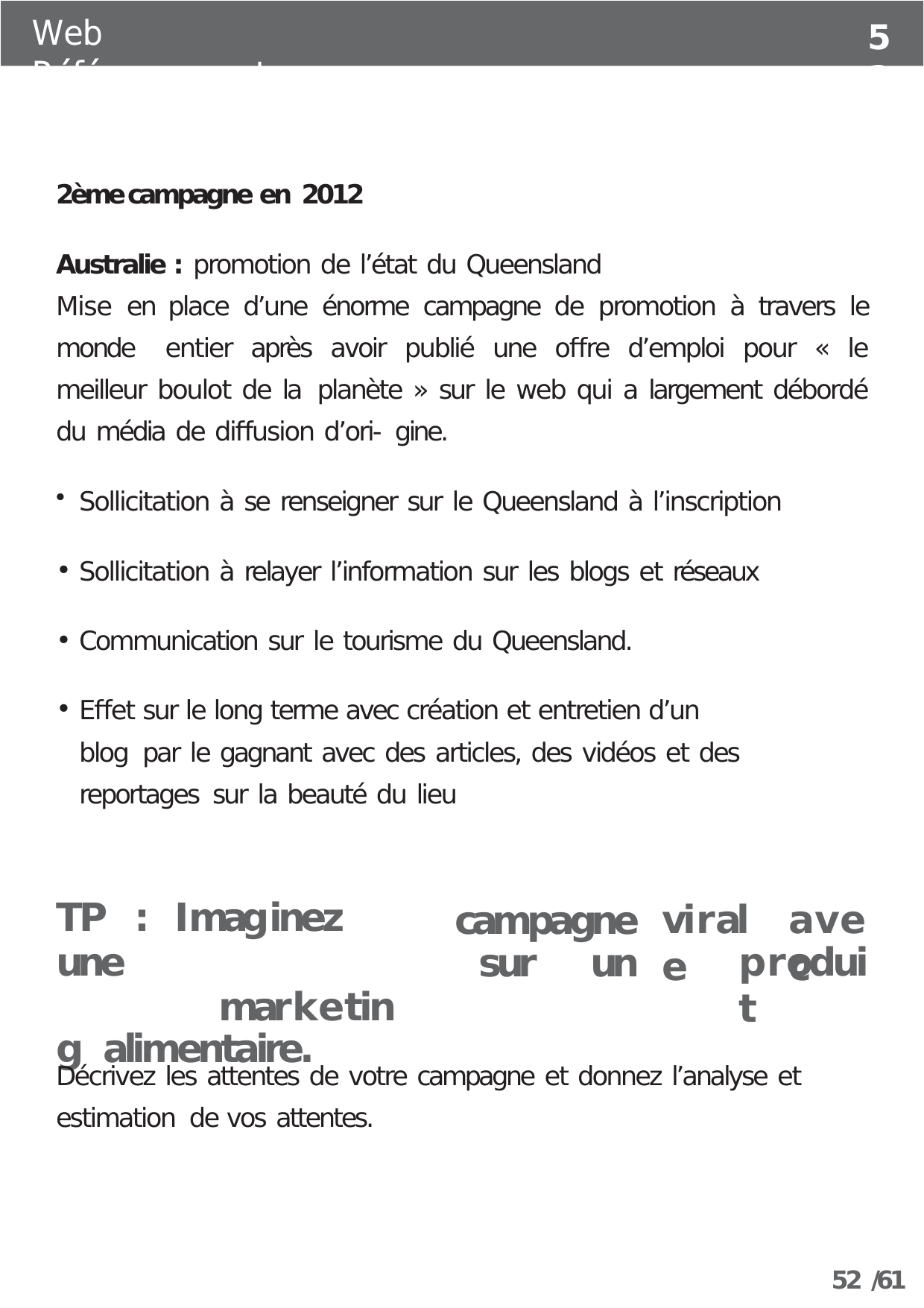

Web Référencement
52
2ème campagne en 2012

Australie : promotion de l’état du Queensland
Mise en place d’une énorme campagne de promotion à travers le monde  entier après avoir publié une offre d’emploi pour « le meilleur boulot de la  planète » sur le web qui a largement débordé du média de diffusion d’ori-  gine.

Sollicitation à se renseigner sur le Queensland à l’inscription

Sollicitation à relayer l’information sur les blogs et réseaux

Communication sur le tourisme du Queensland.

Effet sur le long terme avec création et entretien d’un blog  par le gagnant avec des articles, des vidéos et des reportages  sur la beauté du lieu
TP	:	Imaginez	une
marketing  alimentaire.
virale
avec
campagne  sur	un
produit
Décrivez les attentes de votre campagne et donnez l’analyse et estimation  de vos attentes.
52 /61